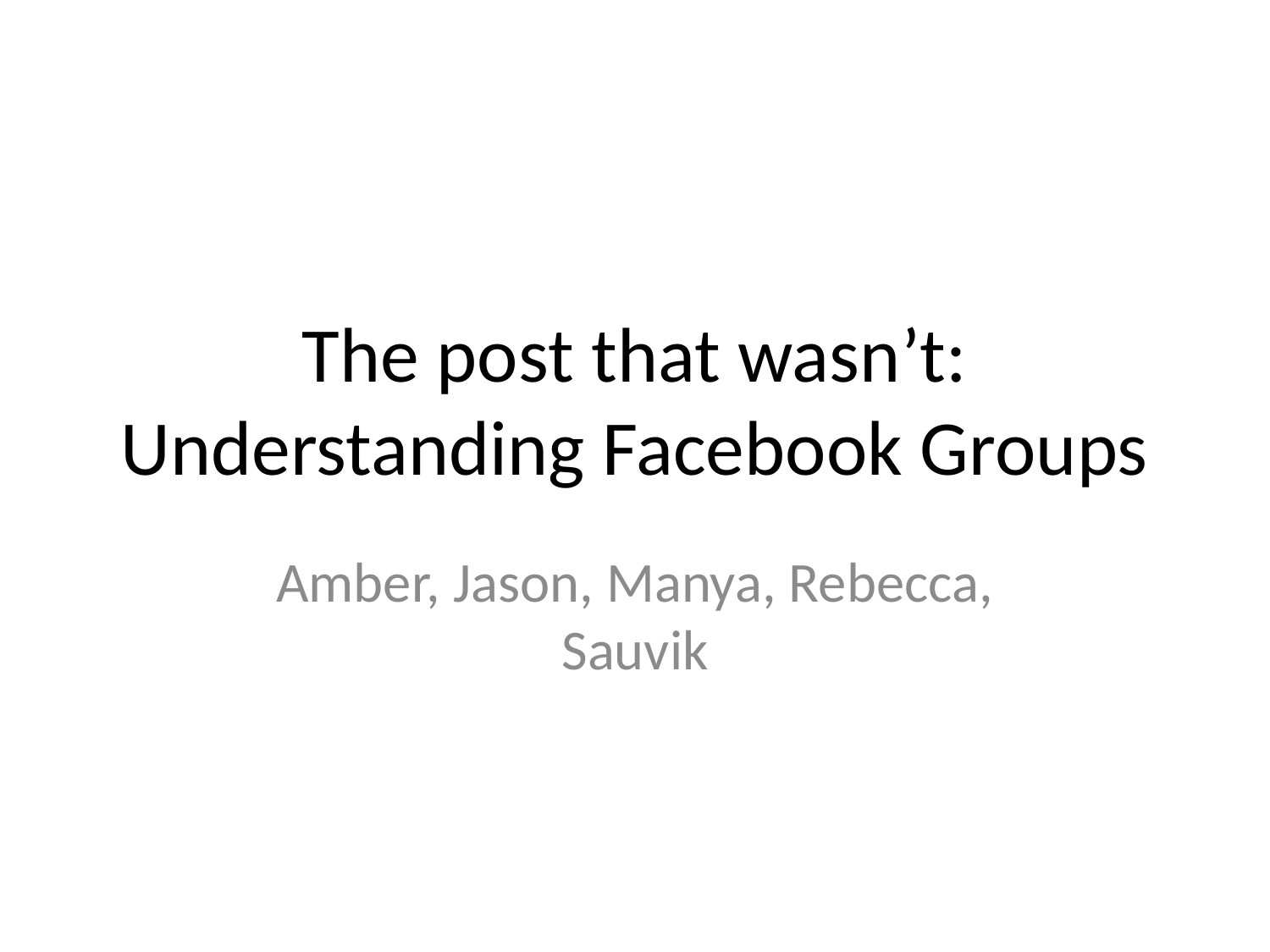

# The post that wasn’t: Understanding Facebook Groups
Amber, Jason, Manya, Rebecca, Sauvik